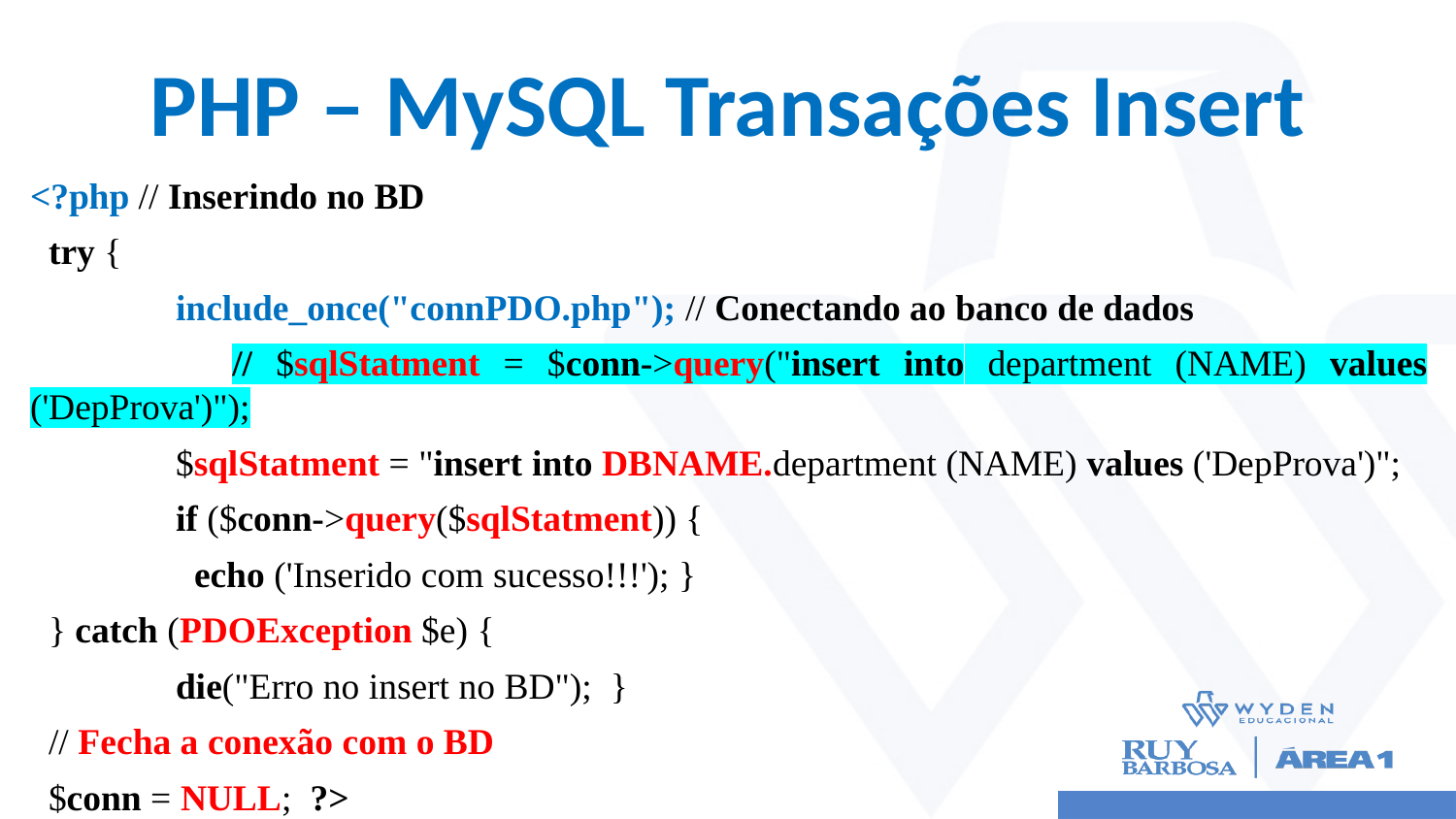

# PHP – MySQL Transações Insert
<?php // Inserindo no BD
  try {
	include_once("connPDO.php"); // Conectando ao banco de dados
    	// $sqlStatment = $conn->query("insert into department (NAME) values ('DepProva')");
 	$sqlStatment = "insert into DBNAME.department (NAME) values ('DepProva')";
    	if ($conn->query($sqlStatment)) {
     	  echo ('Inserido com sucesso!!!'); }
  } catch (PDOException $e) {
    	die("Erro no insert no BD");  }
  // Fecha a conexão com o BD
  $conn = NULL;  ?>